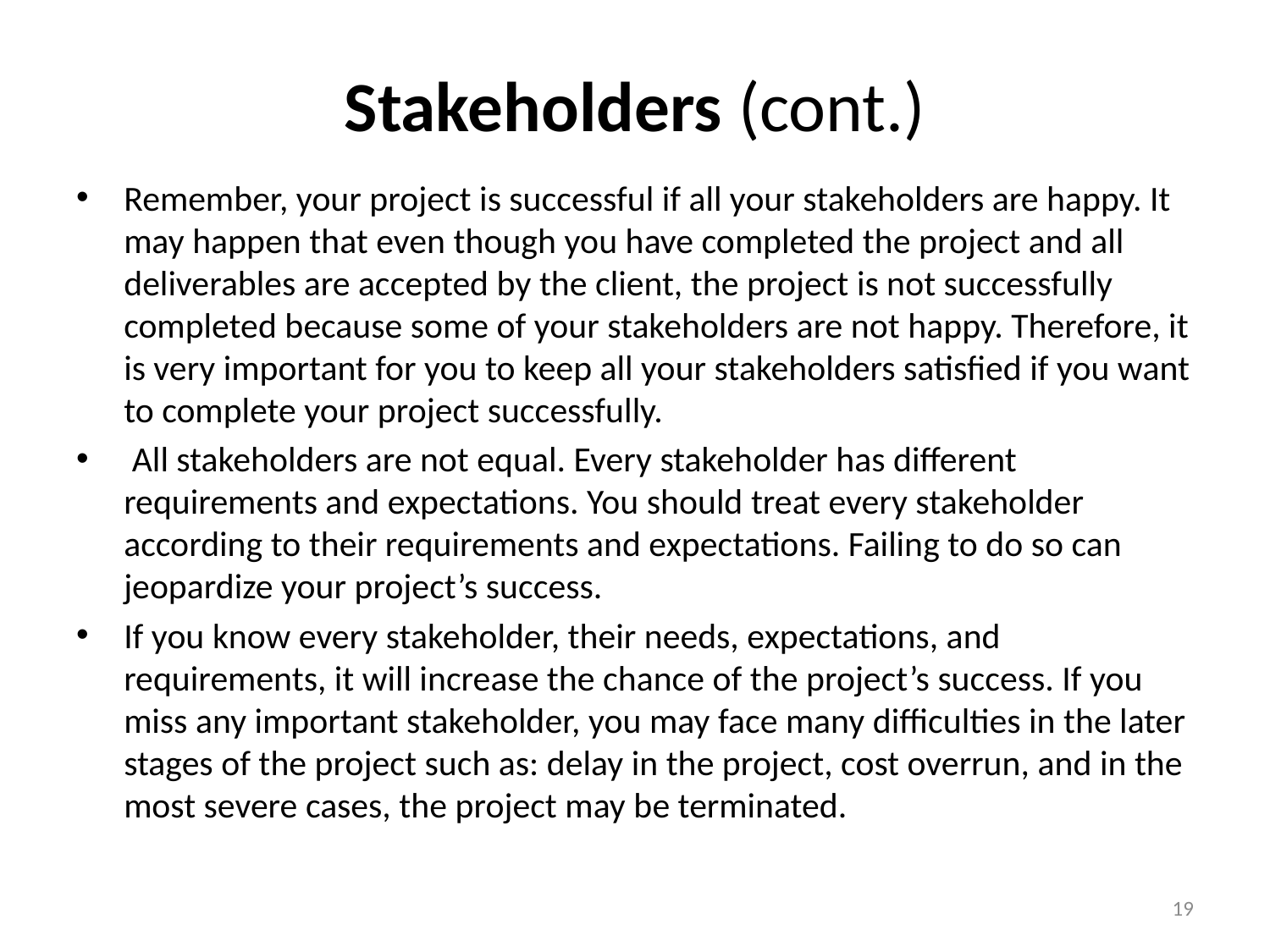

# Stakeholders (cont.)
Remember, your project is successful if all your stakeholders are happy. It may happen that even though you have completed the project and all deliverables are accepted by the client, the project is not successfully completed because some of your stakeholders are not happy. Therefore, it is very important for you to keep all your stakeholders satisfied if you want to complete your project successfully.
 All stakeholders are not equal. Every stakeholder has different requirements and expectations. You should treat every stakeholder according to their requirements and expectations. Failing to do so can jeopardize your project’s success.
If you know every stakeholder, their needs, expectations, and requirements, it will increase the chance of the project’s success. If you miss any important stakeholder, you may face many difficulties in the later stages of the project such as: delay in the project, cost overrun, and in the most severe cases, the project may be terminated.

19